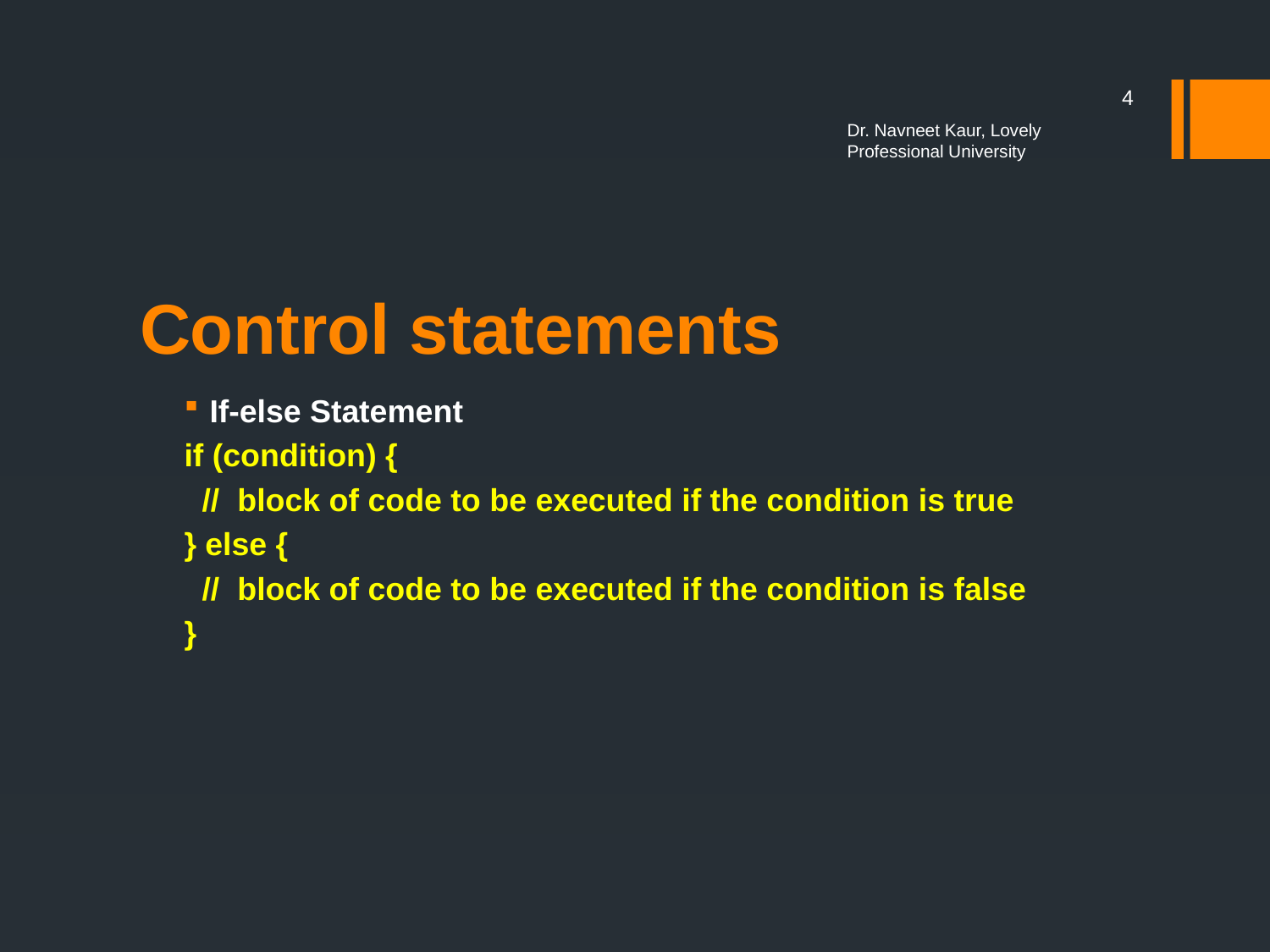

4
Dr. Navneet Kaur, Lovely Professional University
# Control statements
If-else Statement
if (condition) {
  //  block of code to be executed if the condition is true
} else {
  //  block of code to be executed if the condition is false
}